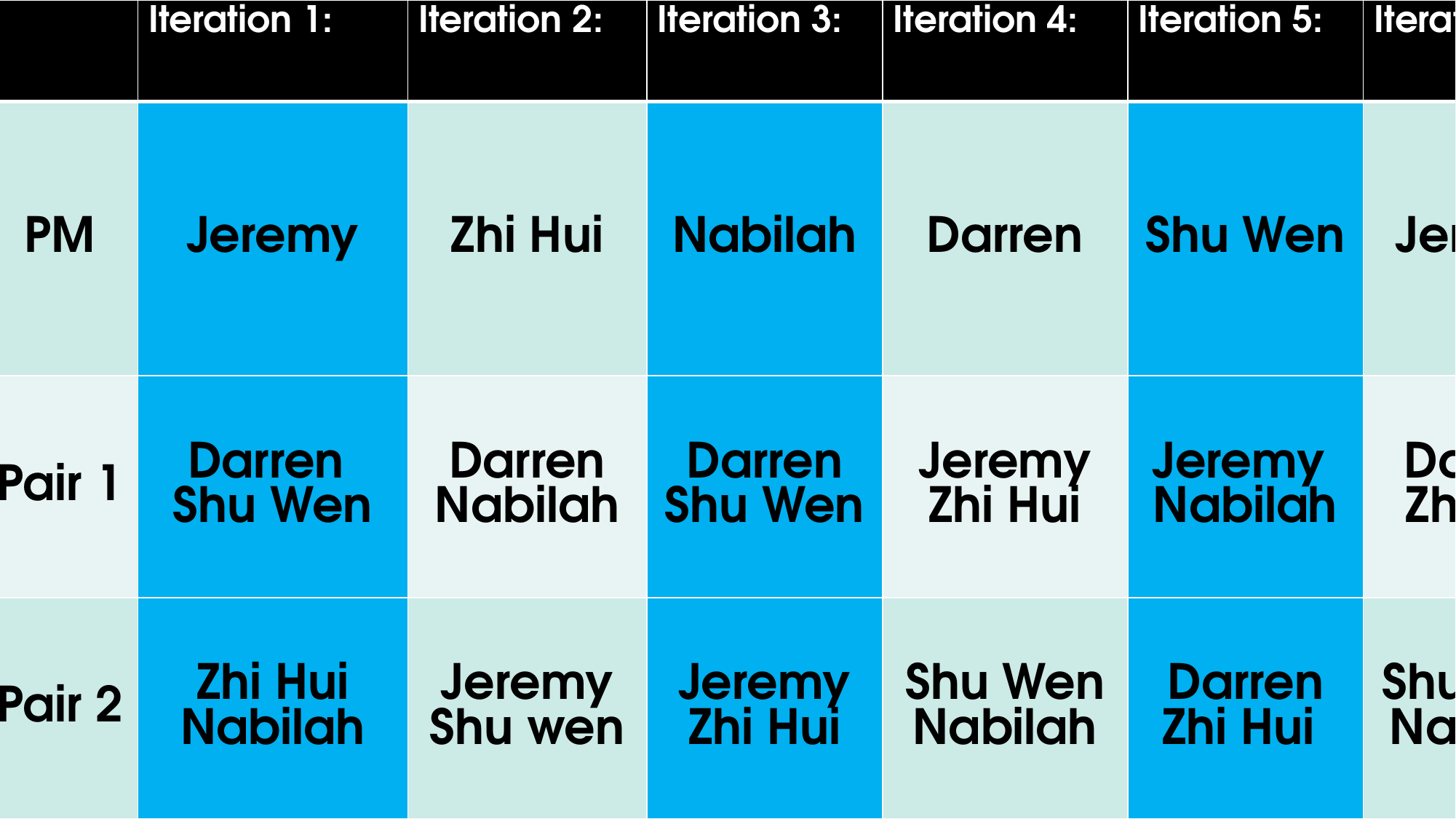

|  | Iteration 1: | Iteration 2: | Iteration 3: | Iteration 4: | Iteration 5: | Iteration 6: |
| --- | --- | --- | --- | --- | --- | --- |
| PM | Jeremy | Zhi Hui | Nabilah | Darren | Shu Wen | Jeremy |
| Pair 1 | Darren Shu Wen | Darren Nabilah | Darren Shu Wen | Jeremy Zhi Hui | Jeremy Nabilah | Darren Zhi Hui |
| Pair 2 | Zhi Hui Nabilah | Jeremy Shu wen | Jeremy Zhi Hui | Shu Wen Nabilah | Darren Zhi Hui | Shu Wen Nabilah |
# Appendix